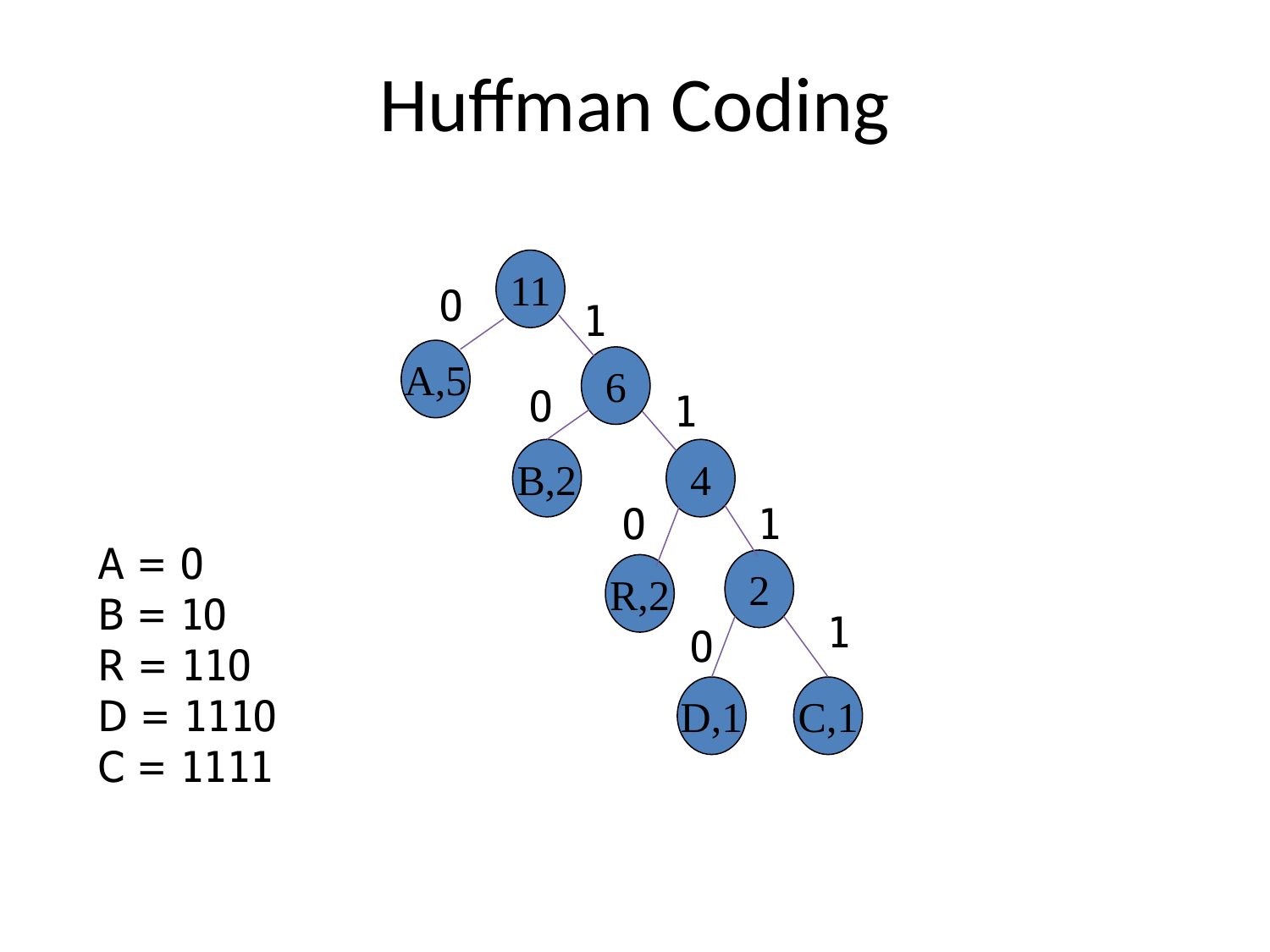

# Huffman Coding
11
0
1
A,5
6
0
1
B,2
4
0
1
A = 0
B = 10
R = 110
D = 1110
C = 1111
2
R,2
1
0
D,1
C,1